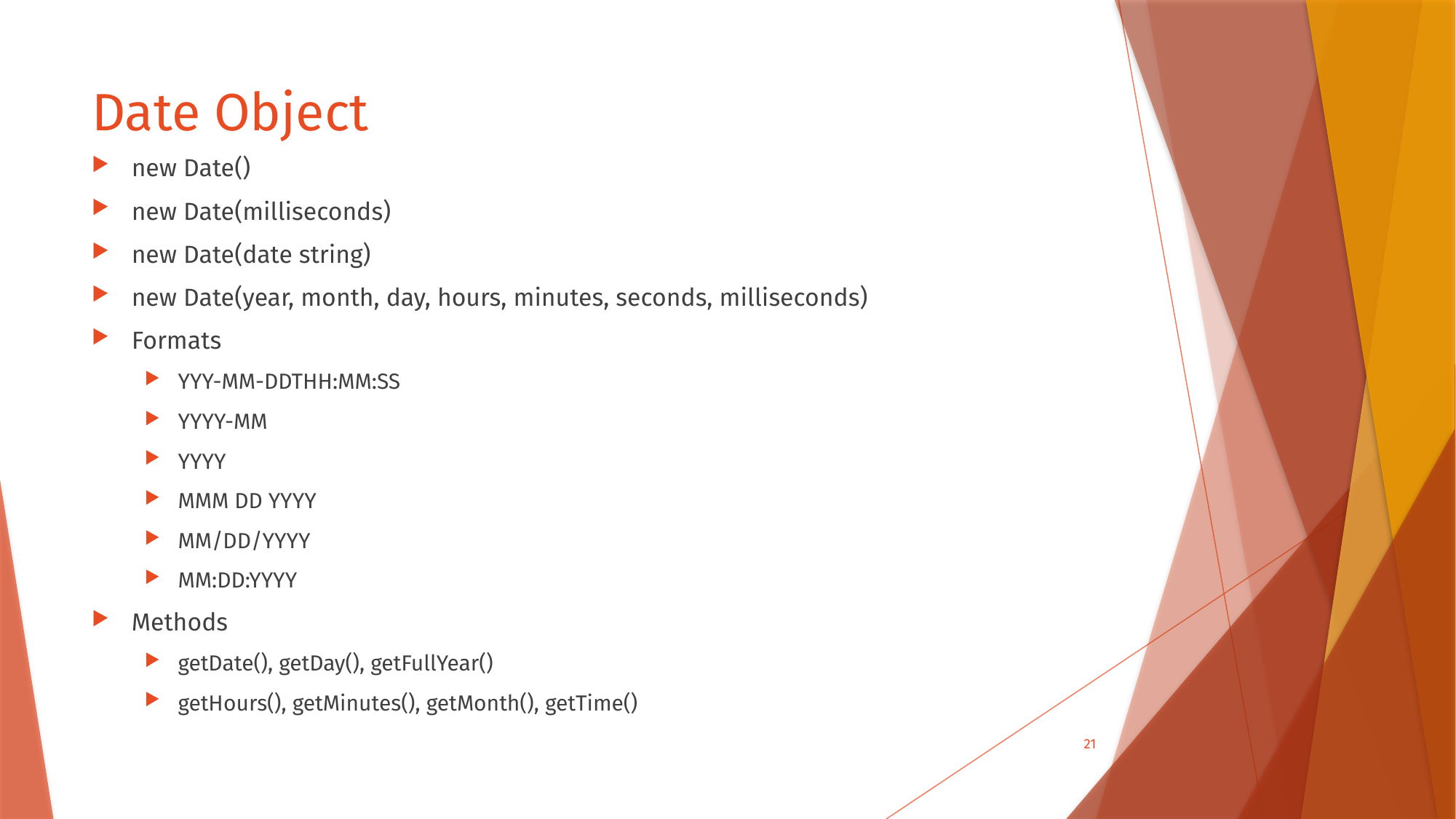

# Date Object
new Date()
new Date(milliseconds)
new Date(date string)
new Date(year, month, day, hours, minutes, seconds, milliseconds)
Formats
YYY-MM-DDTHH:MM:SS
YYYY-MM
YYYY
MMM DD YYYY
MM/DD/YYYY
MM:DD:YYYY
Methods
getDate(), getDay(), getFullYear()
getHours(), getMinutes(), getMonth(), getTime()

21